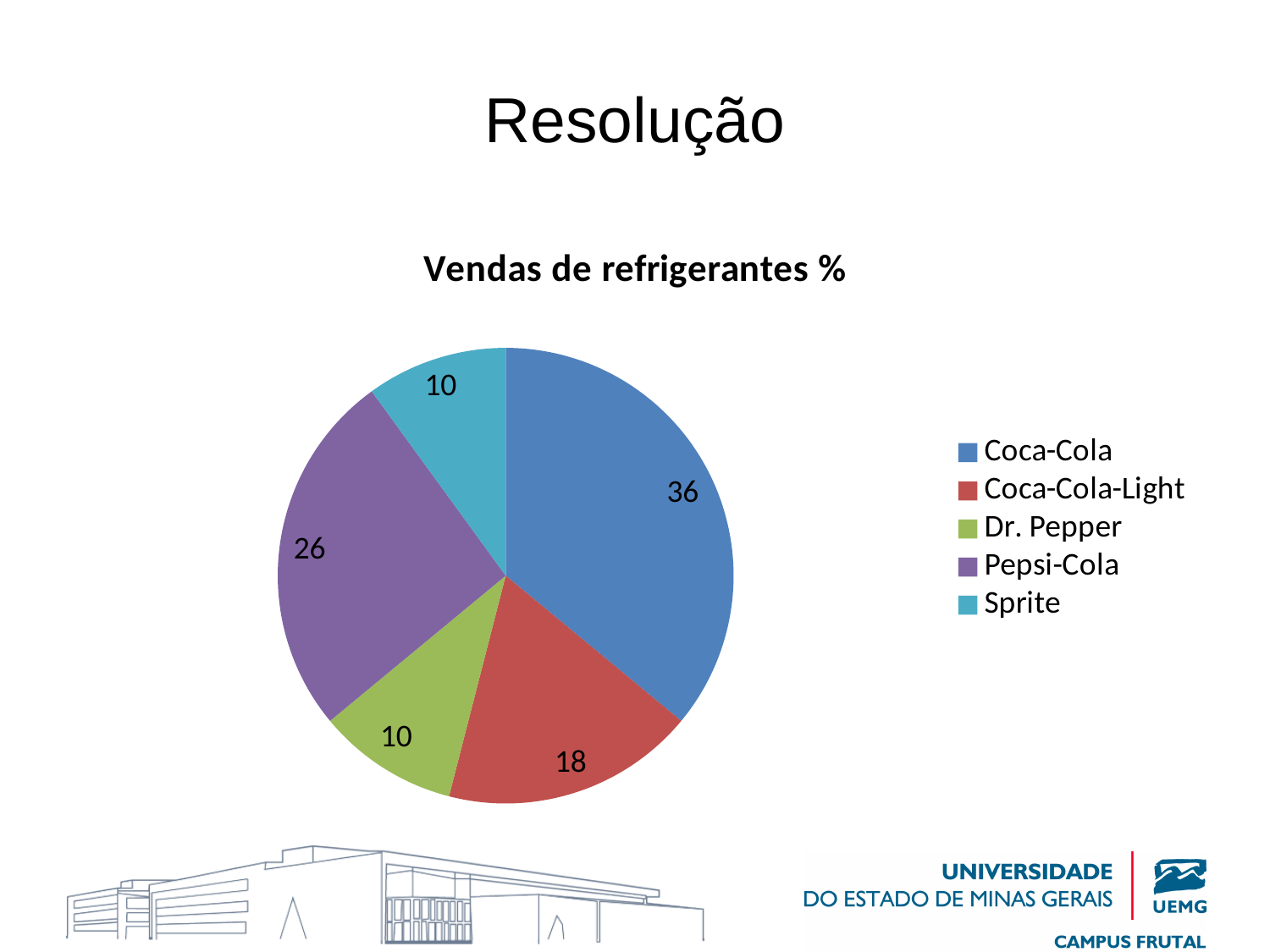

# Resolução

### Chart: Vendas de refrigerantes %

| Category | Vendas |
|---|---|
| Coca-Cola | 36.0 |
| Coca-Cola-Light | 18.0 |
| Dr. Pepper | 10.0 |
| Pepsi-Cola | 26.0 |
| Sprite | 10.0 |